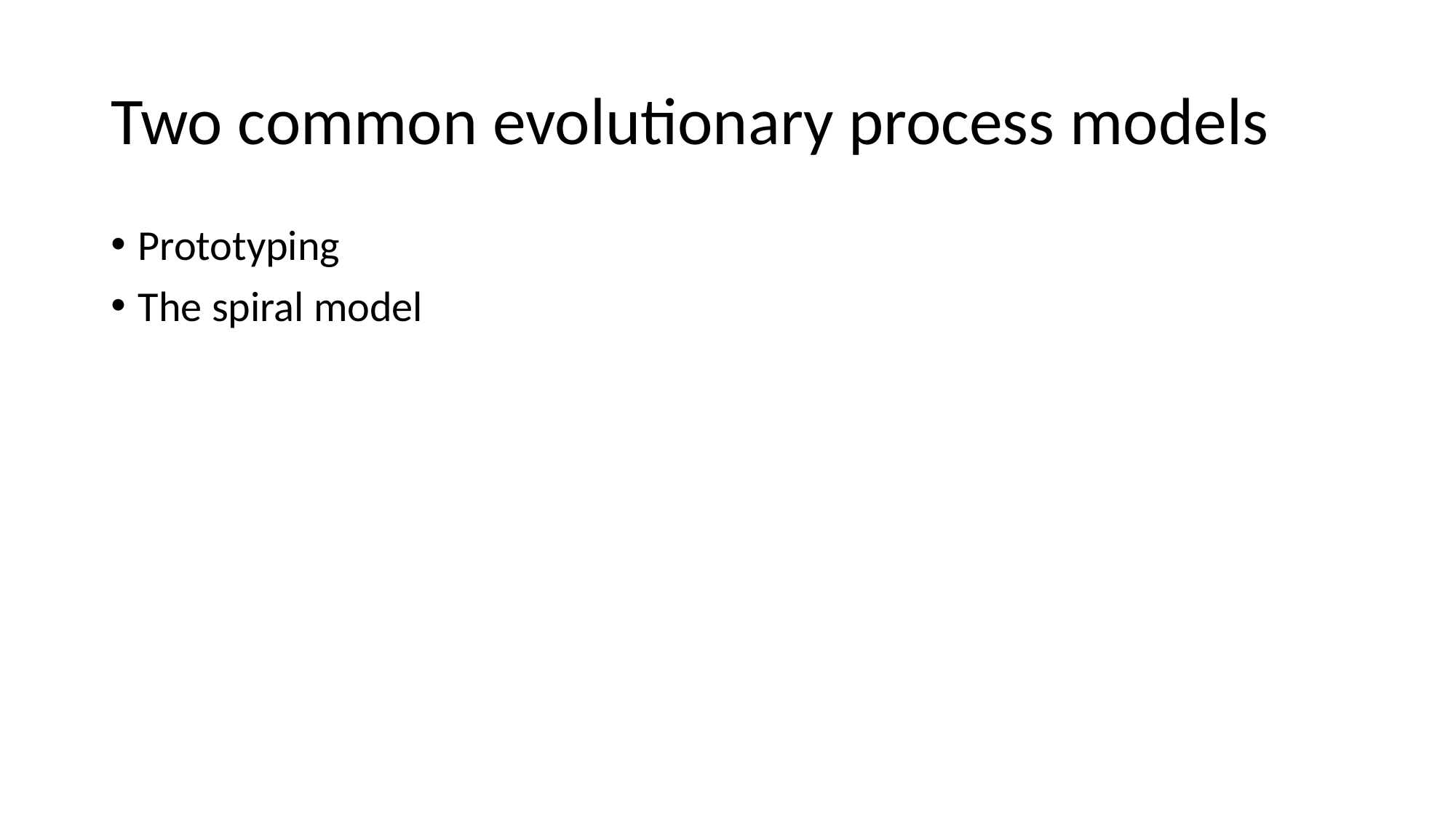

# Two common evolutionary process models
Prototyping
The spiral model